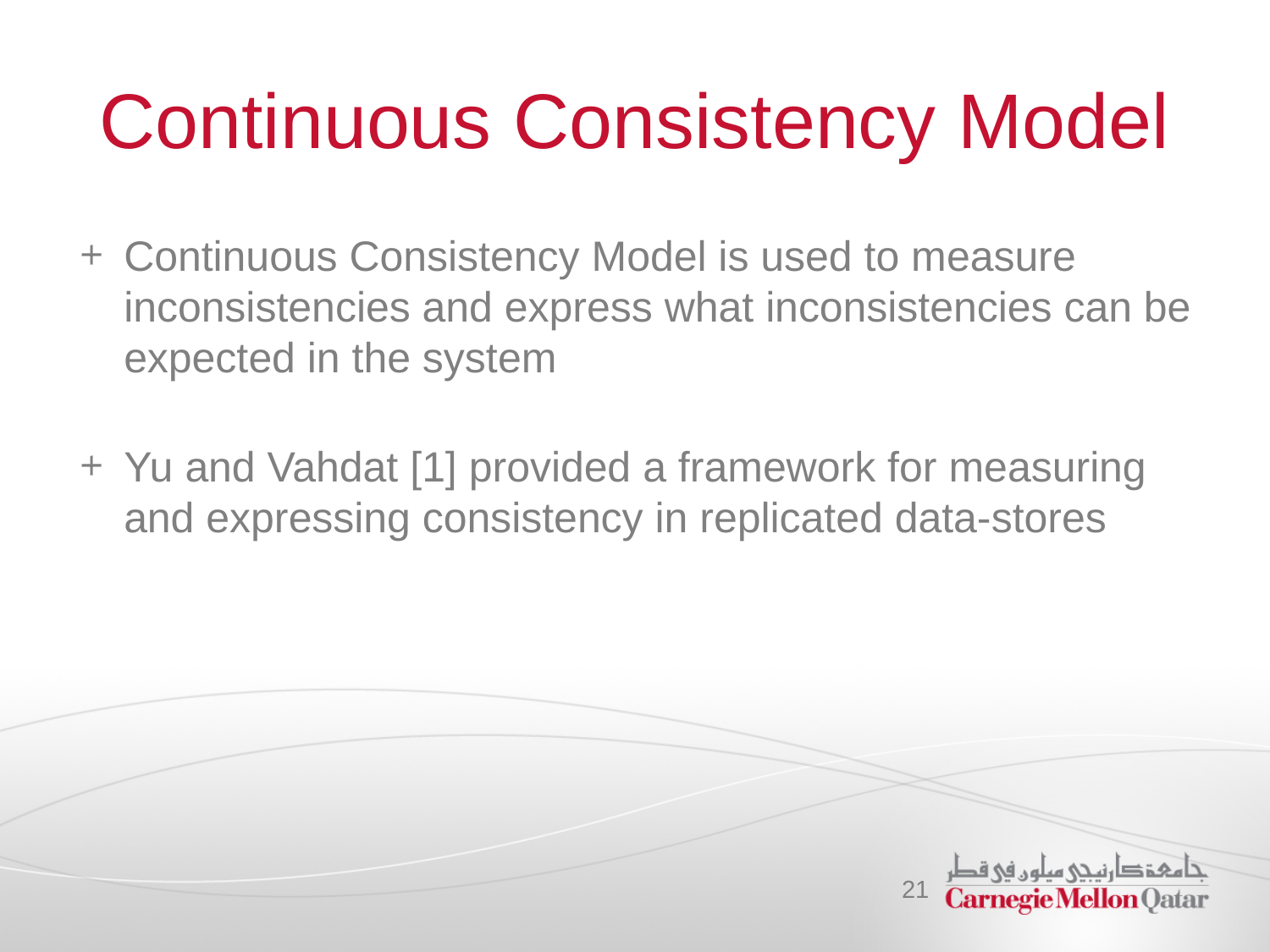

# Continuous Consistency Model
Continuous Consistency Model is used to measure inconsistencies and express what inconsistencies can be expected in the system

Yu and Vahdat [1] provided a framework for measuring and expressing consistency in replicated data-stores
21